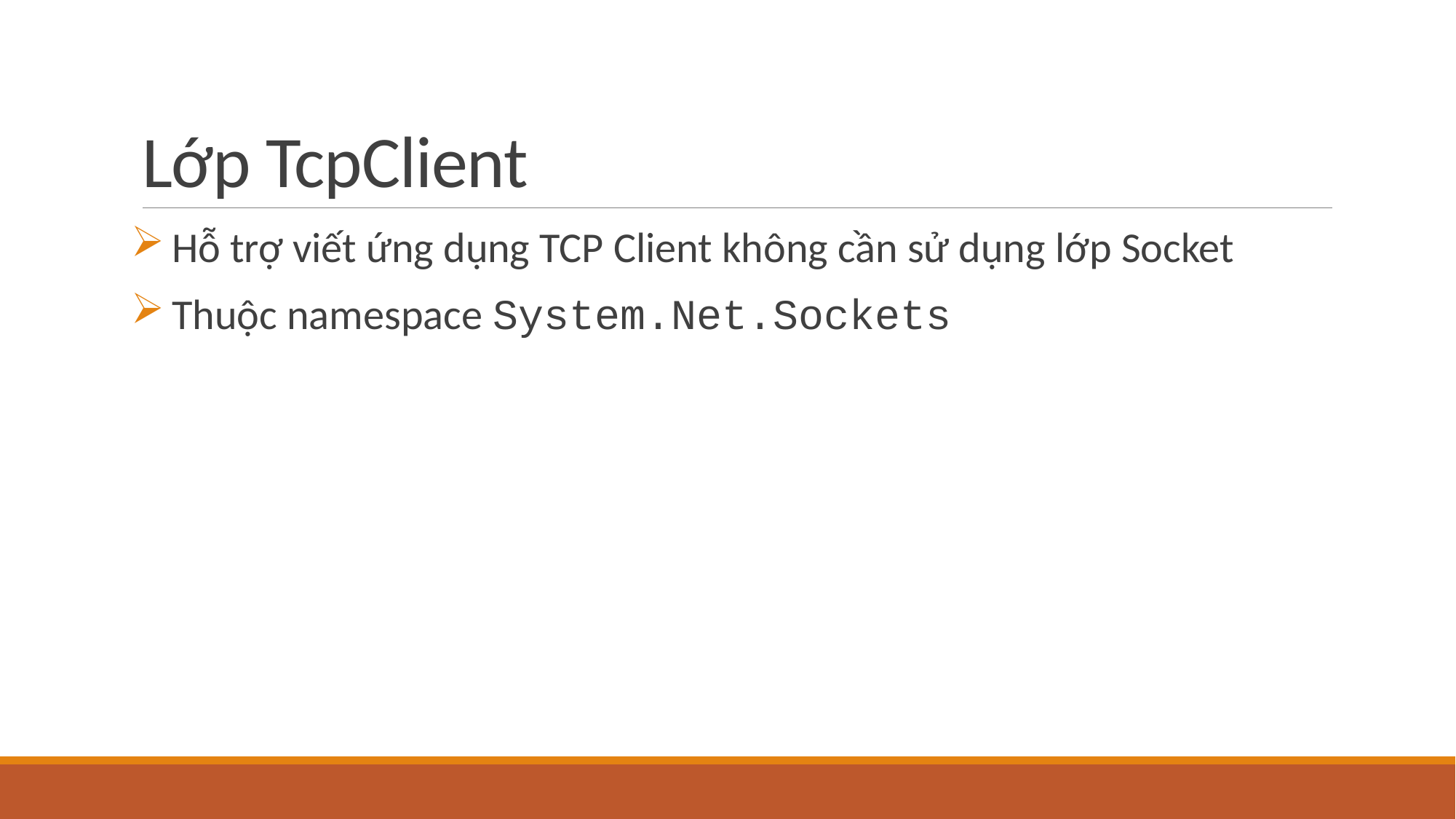

# Lớp TcpClient
Hỗ trợ viết ứng dụng TCP Client không cần sử dụng lớp Socket
Thuộc namespace System.Net.Sockets